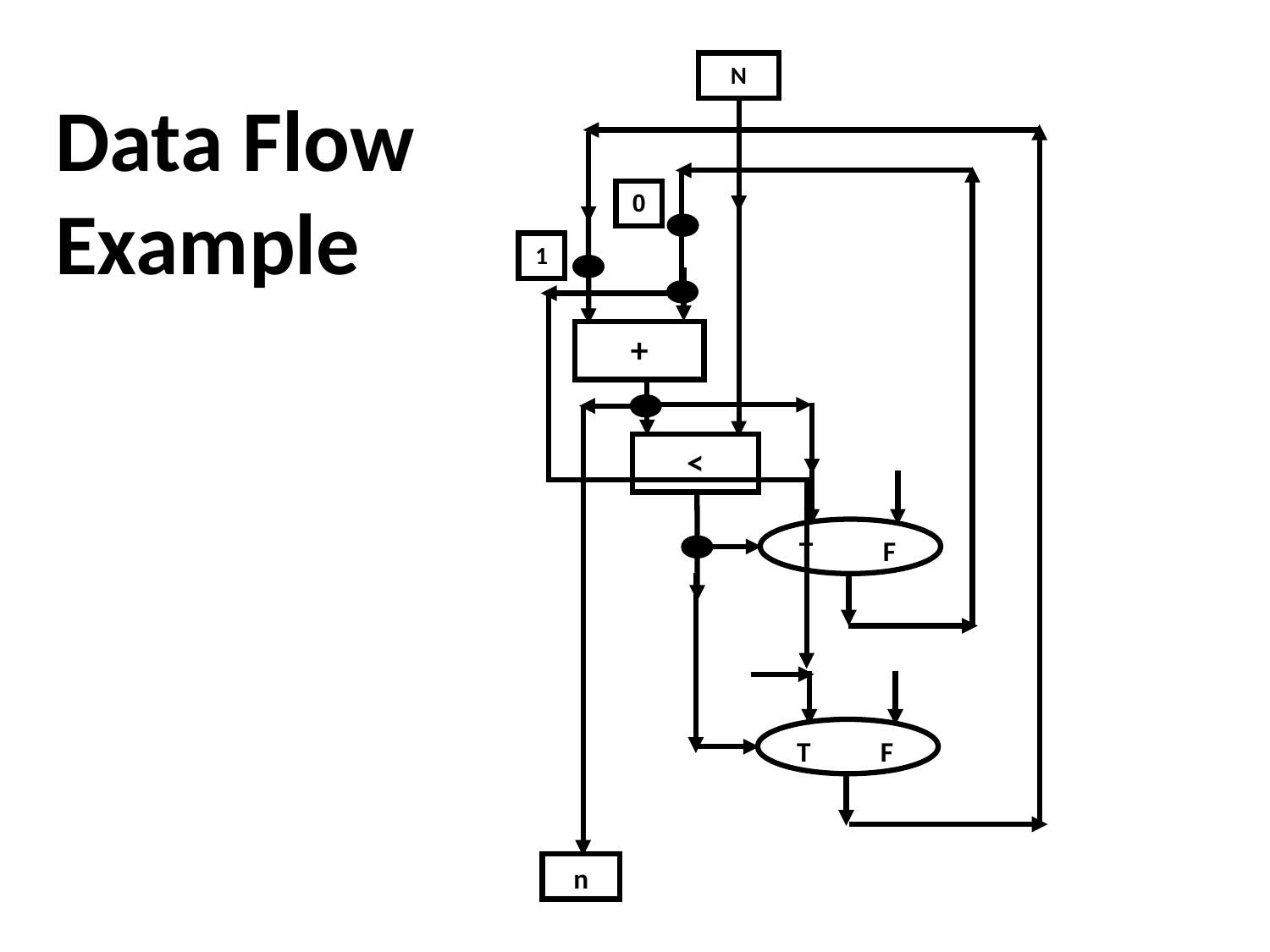

# Data Flow Example
N

1

0
T           F

+
<
T           F

n